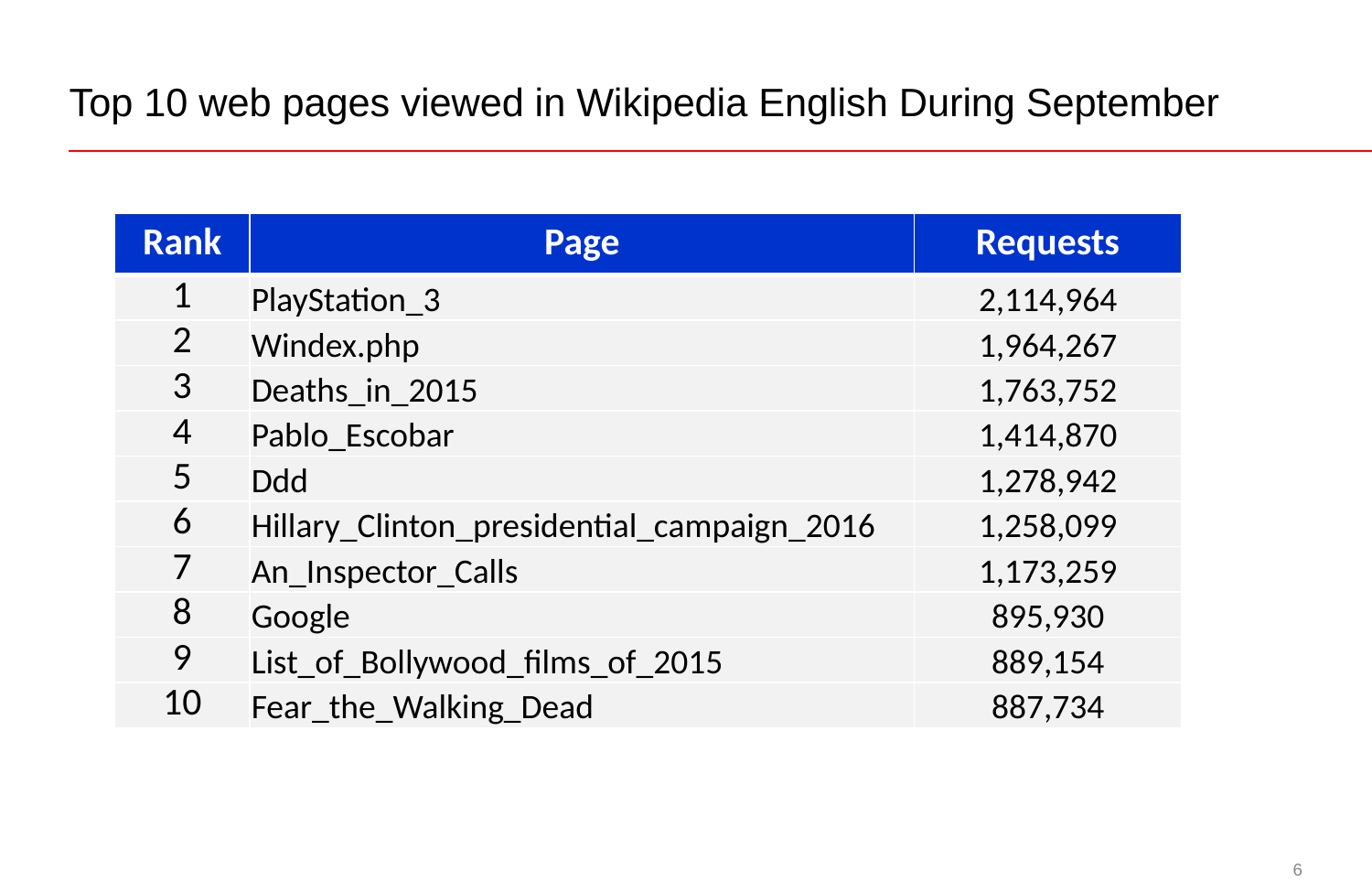

# Top 10 web pages viewed in Wikipedia English During September
| Rank | Page | Requests |
| --- | --- | --- |
| 1 | PlayStation\_3 | 2,114,964 |
| 2 | Windex.php | 1,964,267 |
| 3 | Deaths\_in\_2015 | 1,763,752 |
| 4 | Pablo\_Escobar | 1,414,870 |
| 5 | Ddd | 1,278,942 |
| 6 | Hillary\_Clinton\_presidential\_campaign\_2016 | 1,258,099 |
| 7 | An\_Inspector\_Calls | 1,173,259 |
| 8 | Google | 895,930 |
| 9 | List\_of\_Bollywood\_films\_of\_2015 | 889,154 |
| 10 | Fear\_the\_Walking\_Dead | 887,734 |